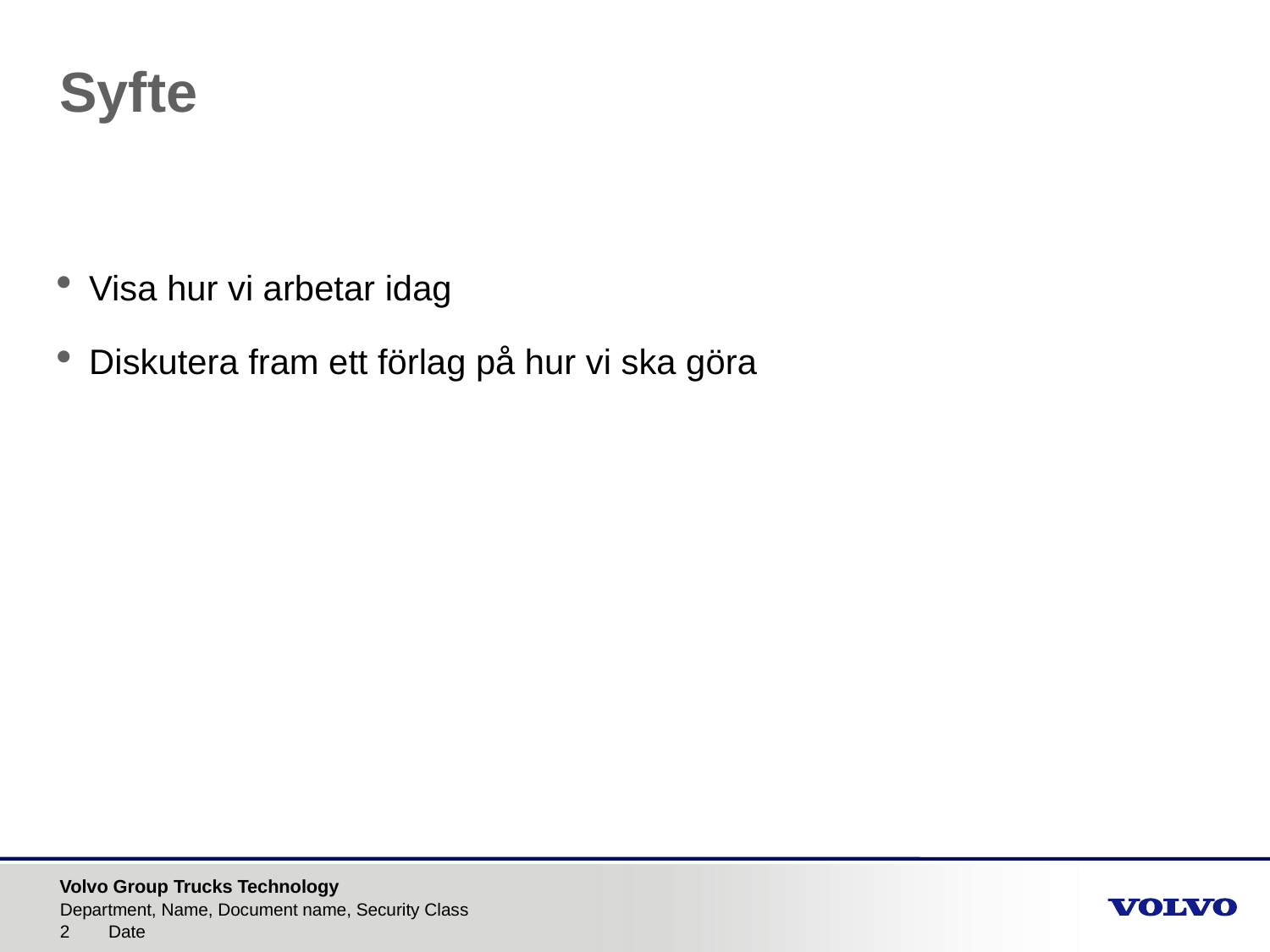

# Syfte
Visa hur vi arbetar idag
Diskutera fram ett förlag på hur vi ska göra
Department, Name, Document name, Security Class
Date
2